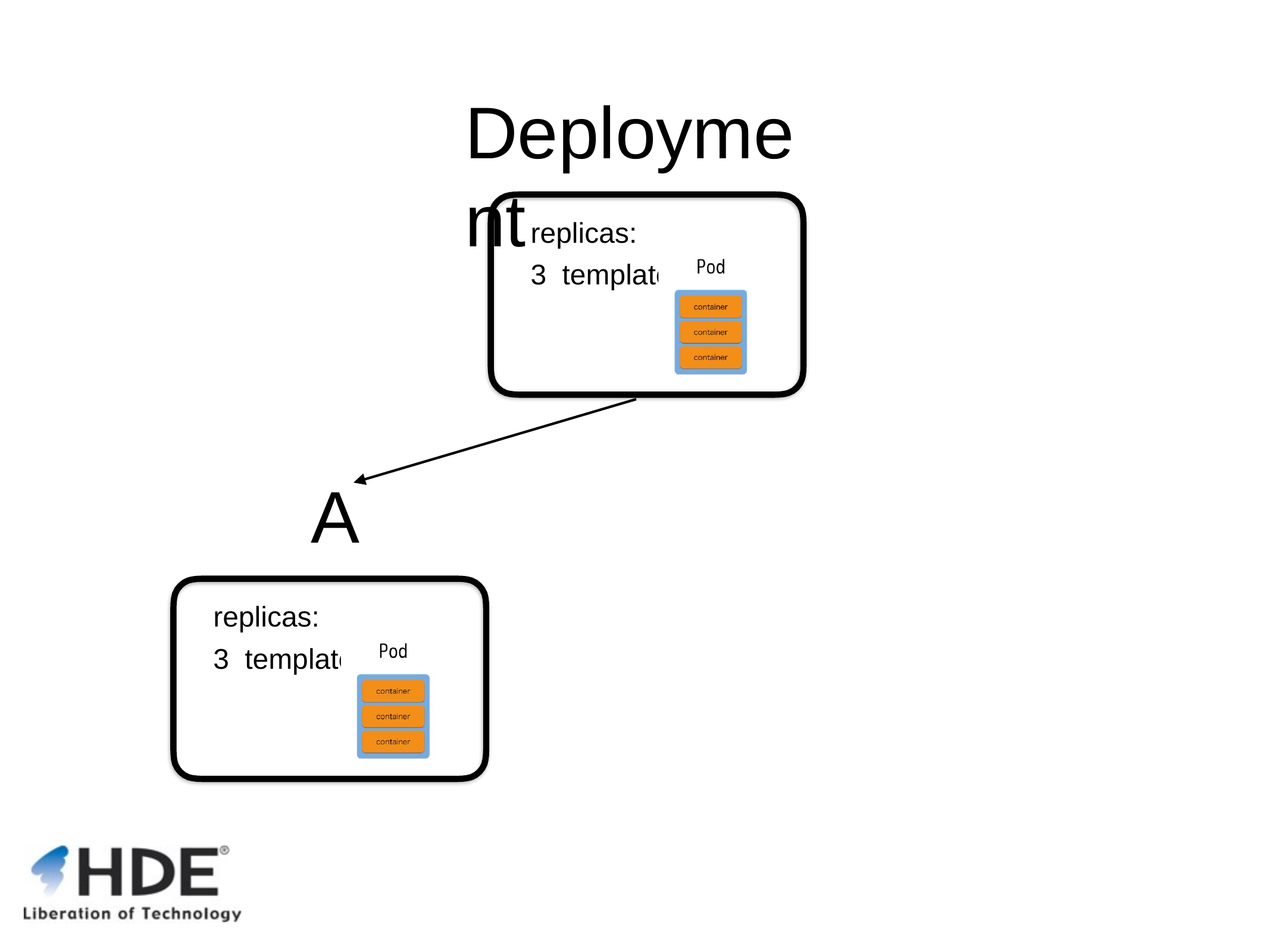

# Deployment

replicas:	3  template:

A
replicas:	3  template: